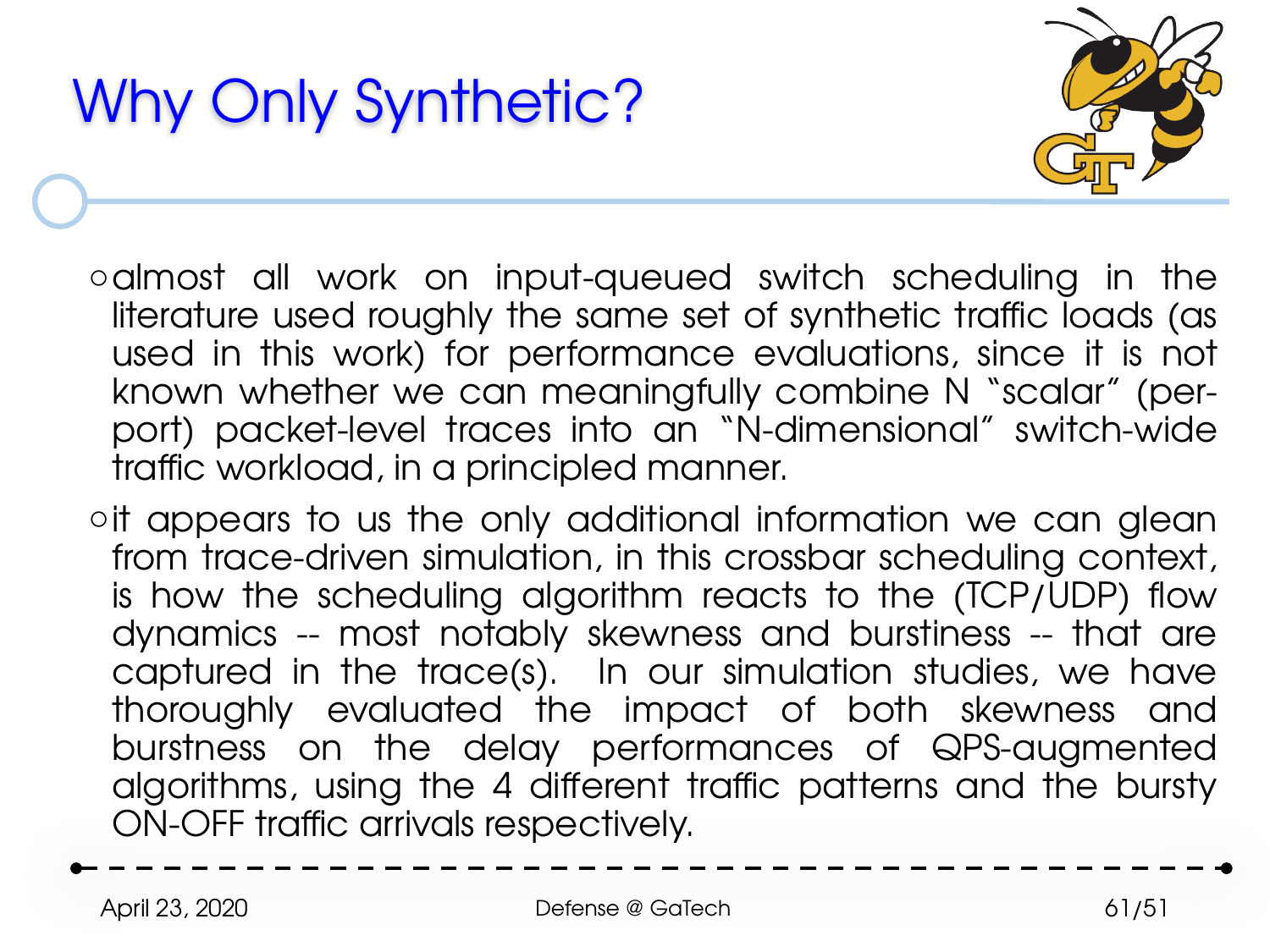

# Why Only Synthetic?
almost all work on input-queued switch scheduling in the literature used roughly the same set of synthetic traffic loads (as used in this work) for performance evaluations, since it is not known whether we can meaningfully combine N “scalar” (per-port) packet-level traces into an “N-dimensional” switch-wide traffic workload, in a principled manner.
it appears to us the only additional information we can glean from trace-driven simulation, in this crossbar scheduling context, is how the scheduling algorithm reacts to the (TCP/UDP) flow dynamics -- most notably skewness and burstiness -- that are captured in the trace(s).  In our simulation studies, we have thoroughly evaluated the impact of both skewness and burstness on the delay performances of QPS-augmented algorithms, using the 4 different traffic patterns and the bursty ON-OFF traffic arrivals respectively.

April 23, 2020
Defense @ GaTech
61/51